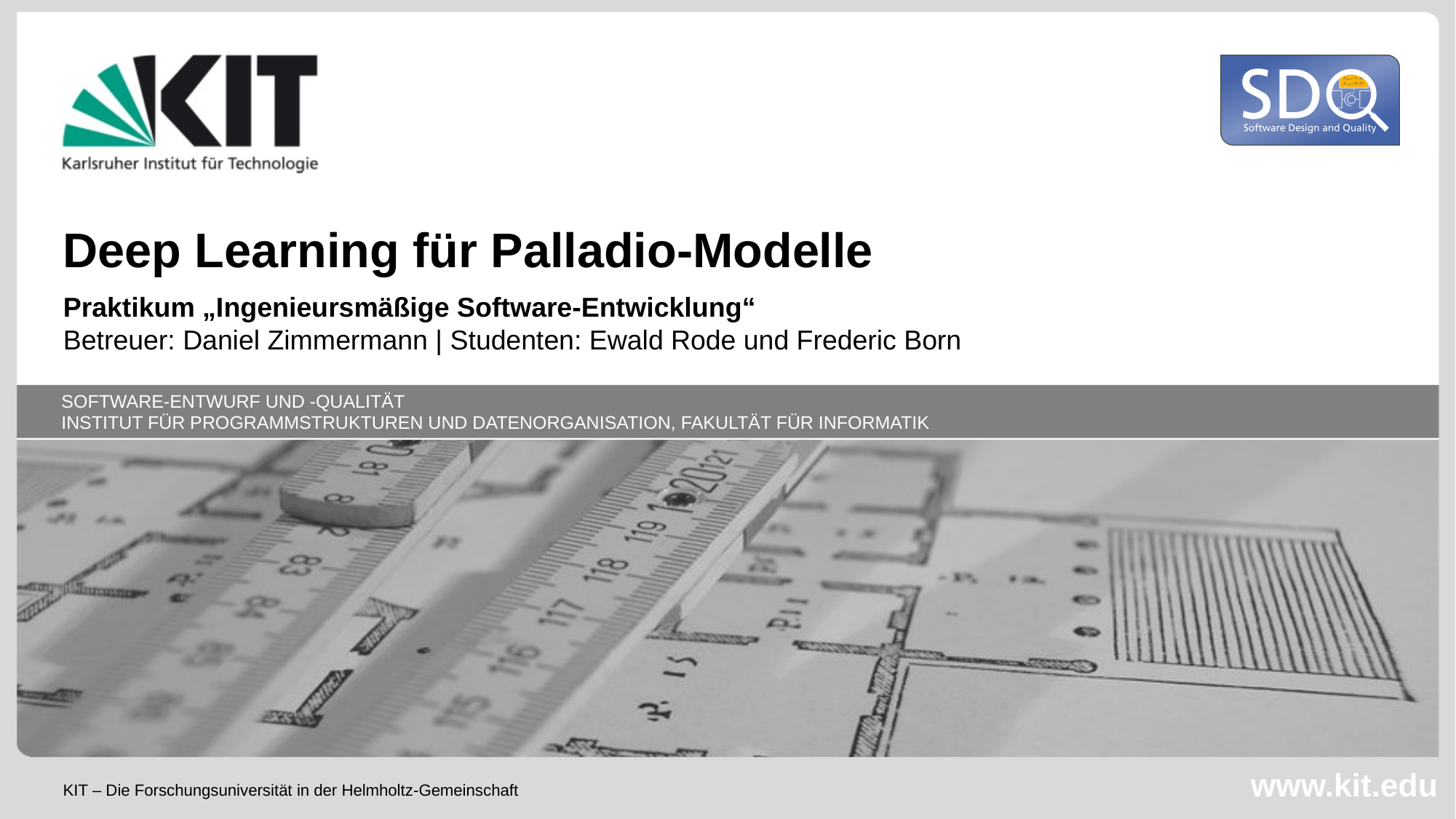

Deep Learning für Palladio-Modelle
Praktikum „Ingenieursmäßige Software-Entwicklung“
Betreuer: Daniel Zimmermann | Studenten: Ewald Rode und Frederic Born